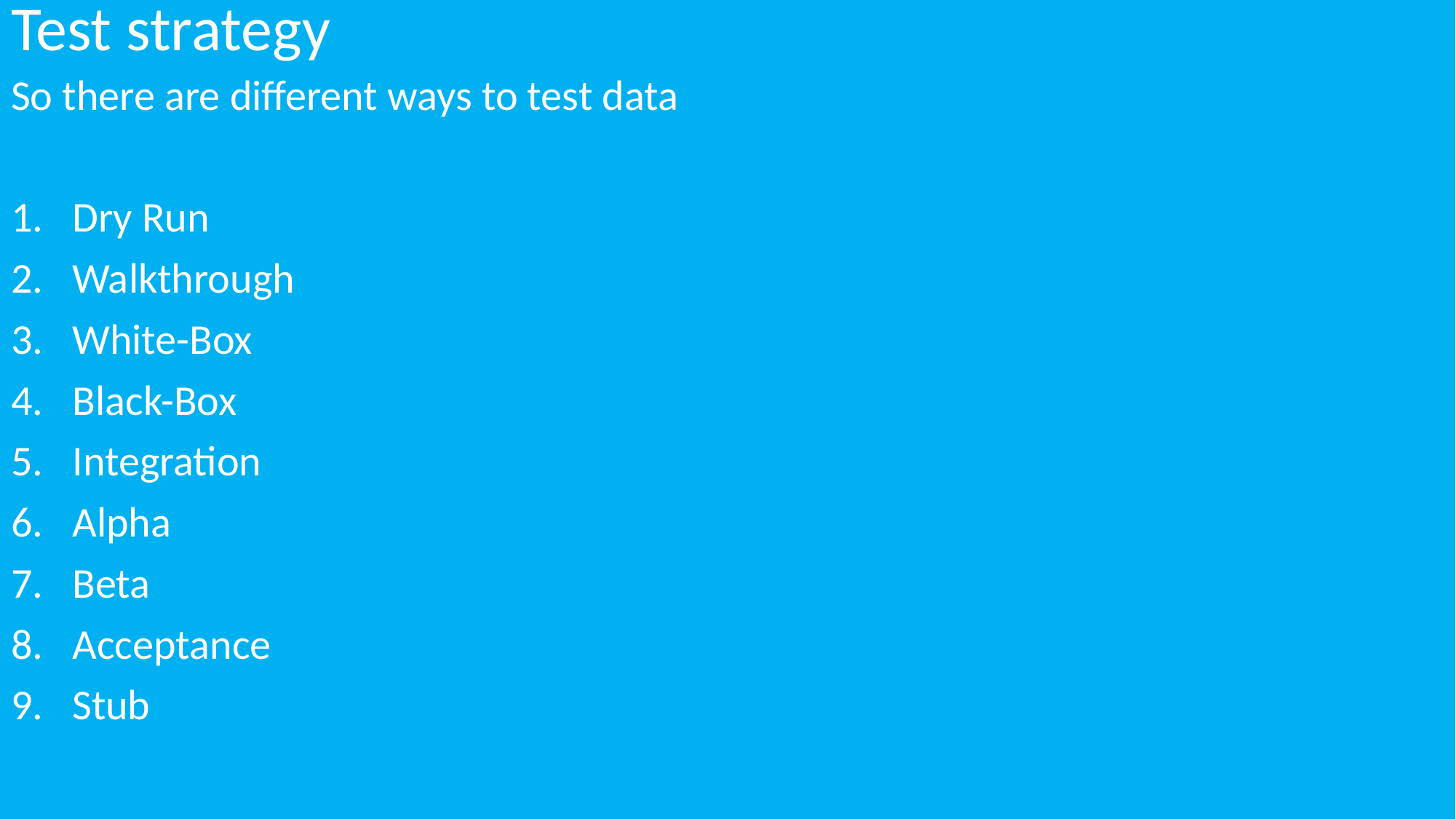

# Test strategy
So there are different ways to test data

Dry Run
Walkthrough
White-Box
Black-Box
Integration
Alpha
Beta
Acceptance
Stub